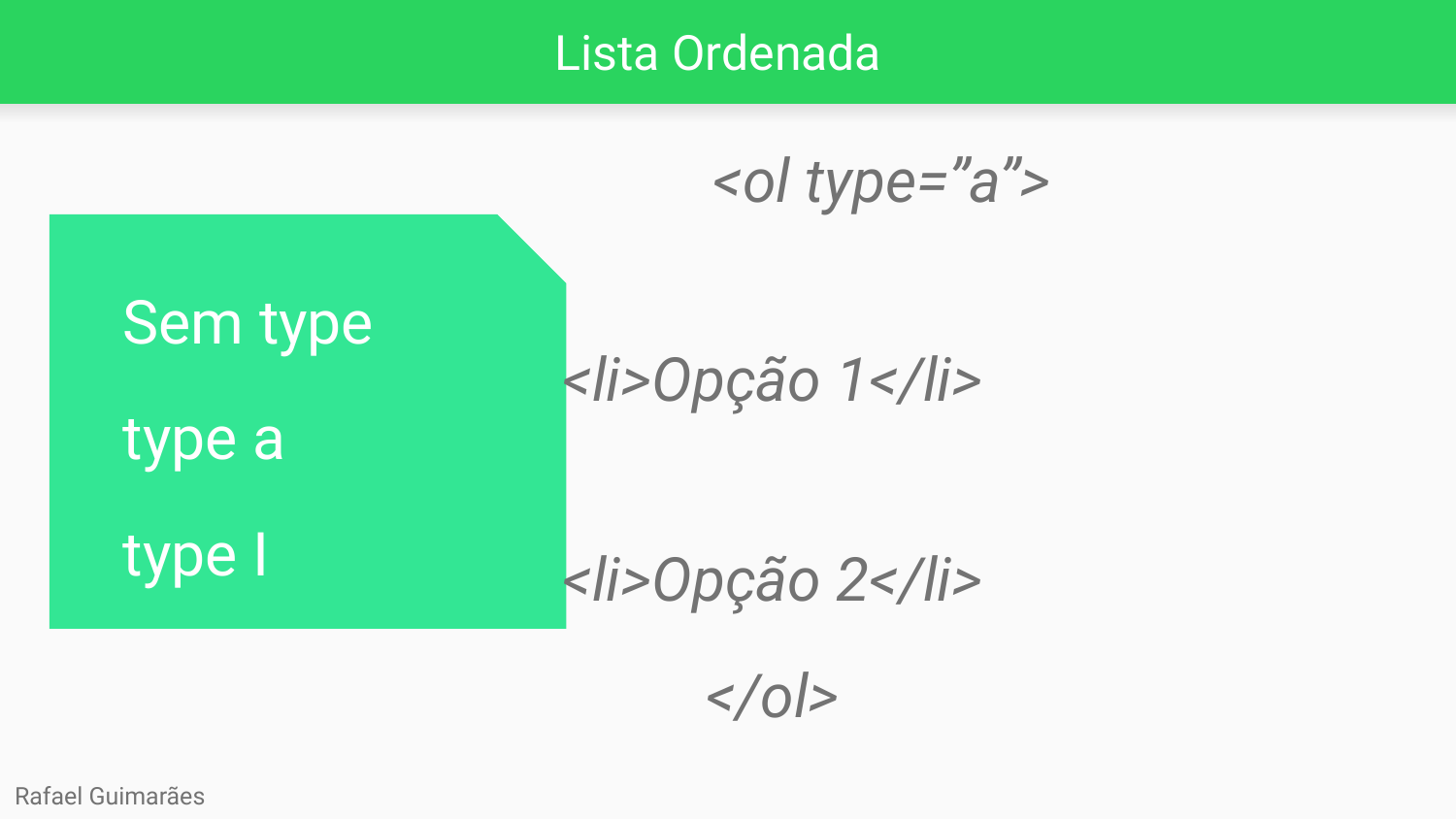

# Lista Ordenada

Sem type
type a
type I
<ol type=”a”>
							<li>Opção 1</li>
							<li>Opção 2</li>
</ol>
Rafael Guimarães